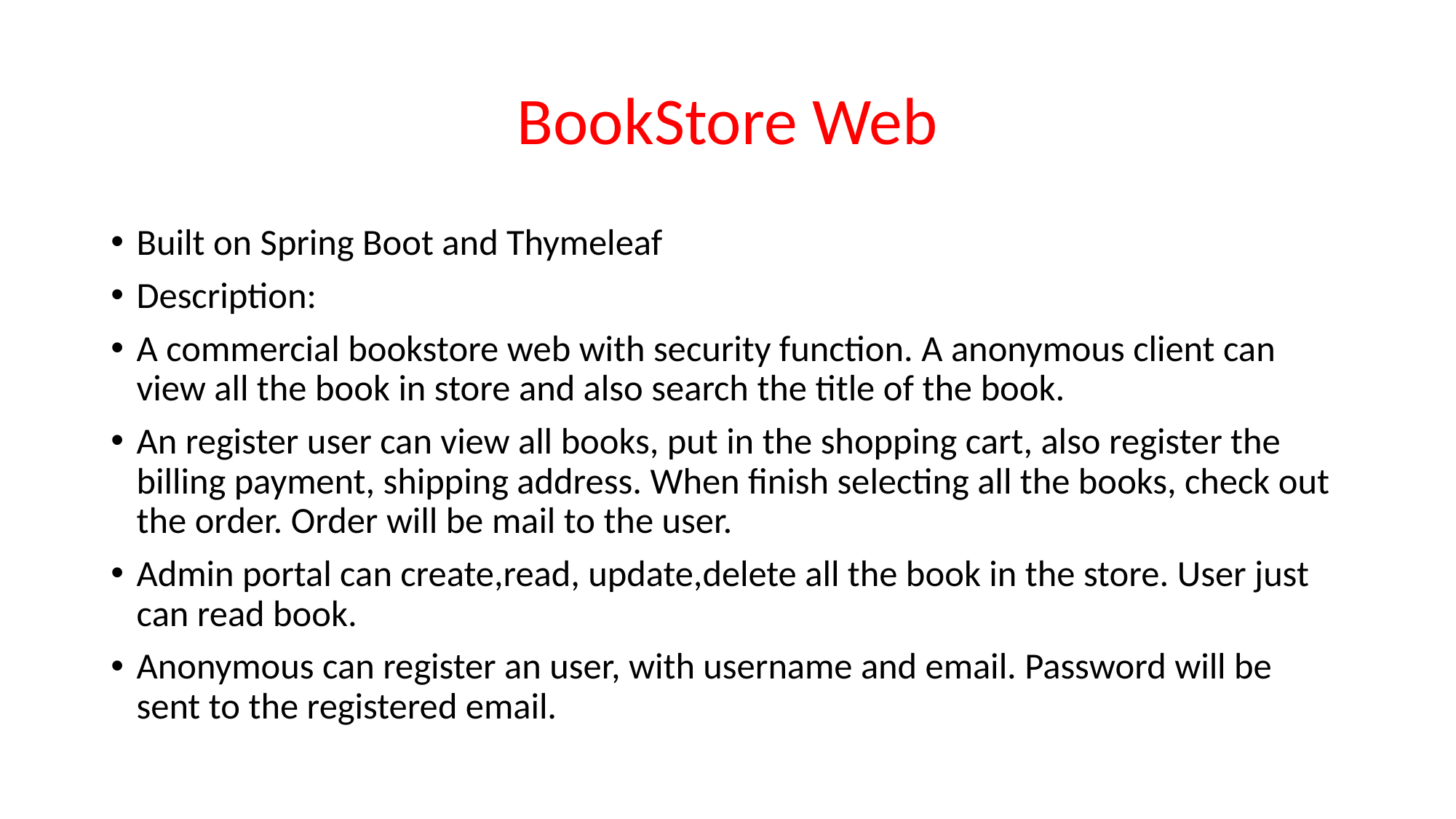

# BookStore Web
Built on Spring Boot and Thymeleaf
Description:
A commercial bookstore web with security function. A anonymous client can view all the book in store and also search the title of the book.
An register user can view all books, put in the shopping cart, also register the billing payment, shipping address. When finish selecting all the books, check out the order. Order will be mail to the user.
Admin portal can create,read, update,delete all the book in the store. User just can read book.
Anonymous can register an user, with username and email. Password will be sent to the registered email.